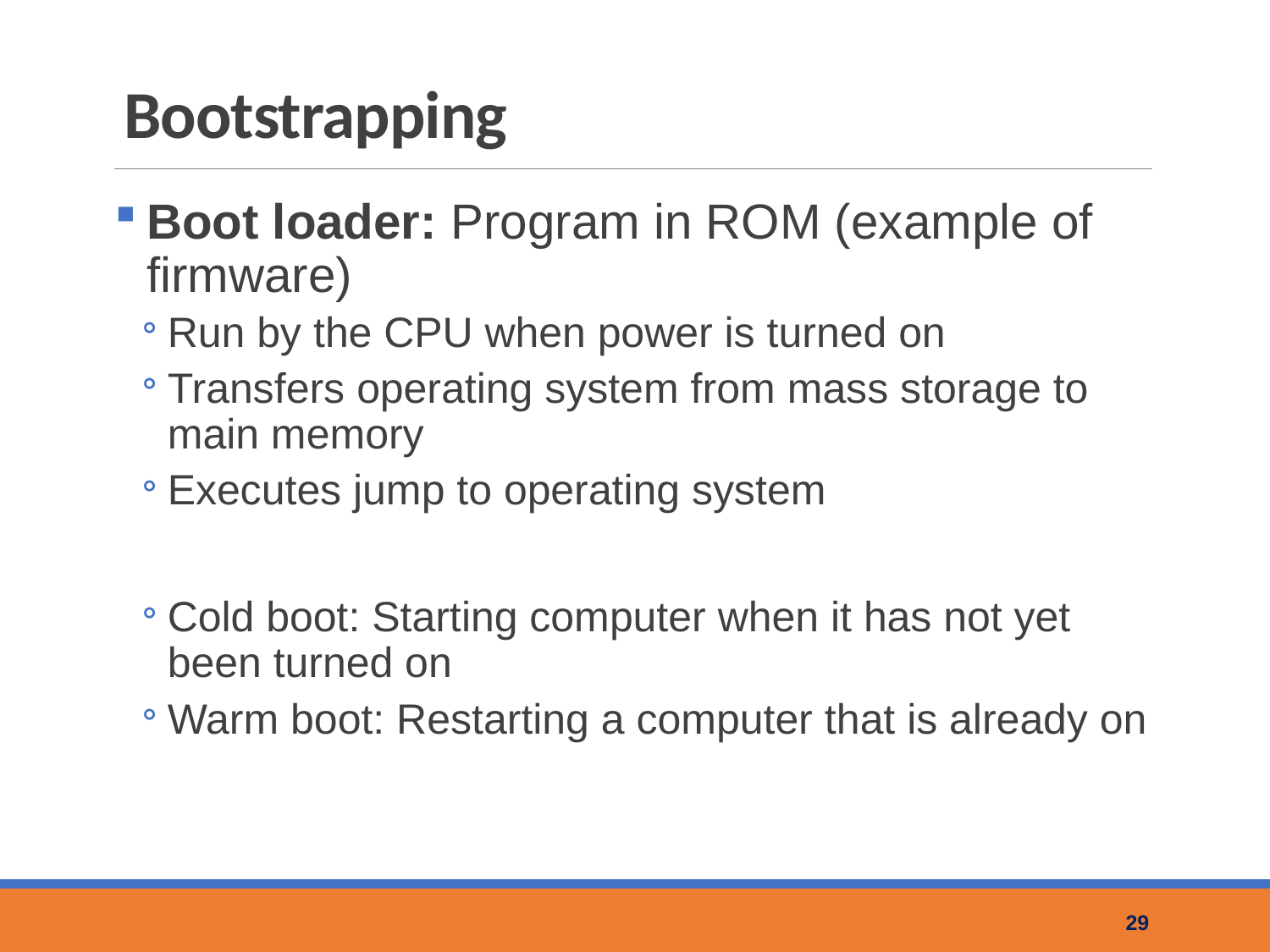

# Bootstrapping
Boot loader: Program in ROM (example of firmware)
Run by the CPU when power is turned on
Transfers operating system from mass storage to main memory
Executes jump to operating system

Cold boot: Starting computer when it has not yet been turned on
Warm boot: Restarting a computer that is already on
29